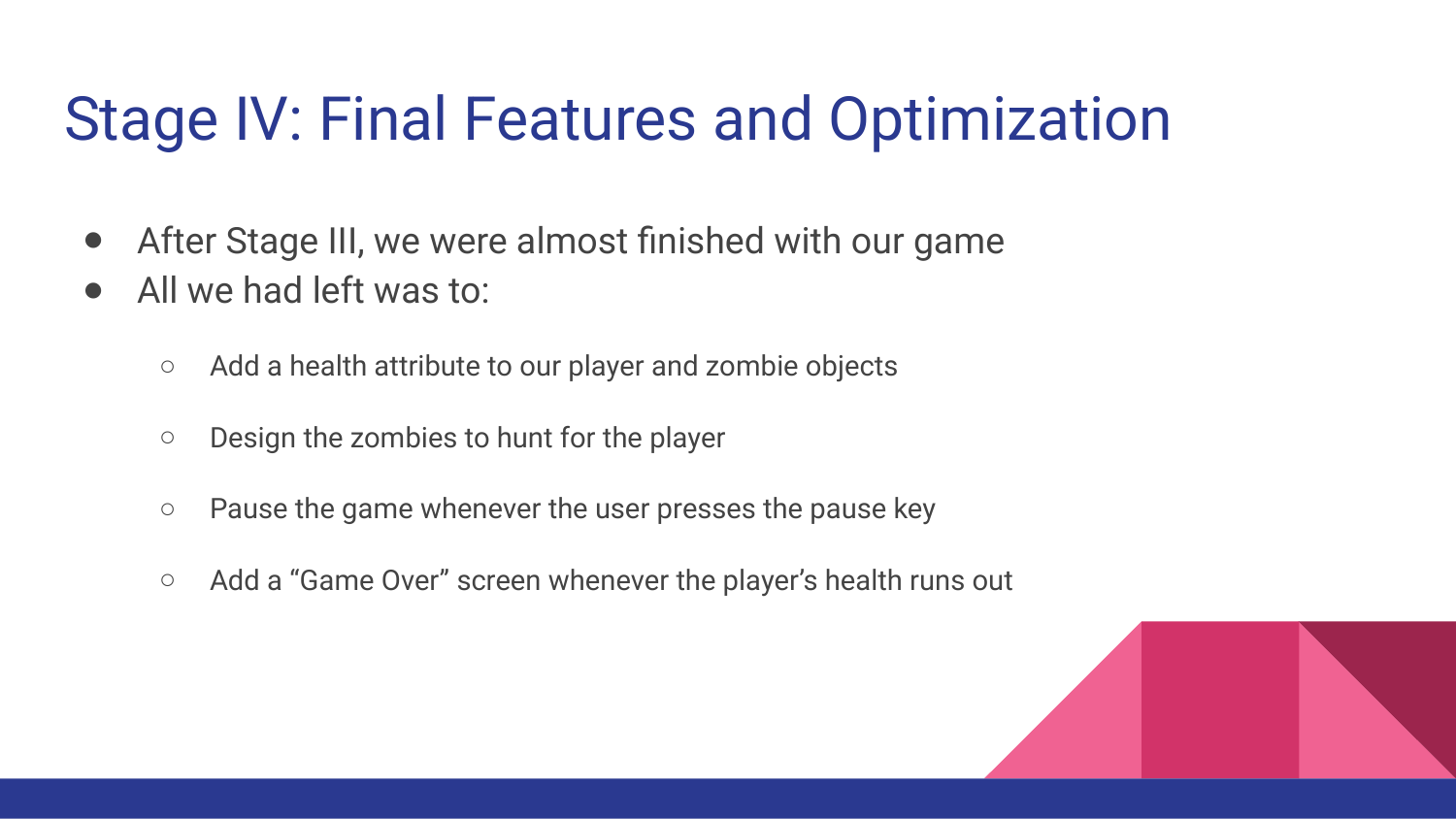

# Stage IV: Final Features and Optimization
After Stage III, we were almost finished with our game
All we had left was to:
Add a health attribute to our player and zombie objects
Design the zombies to hunt for the player
Pause the game whenever the user presses the pause key
Add a “Game Over” screen whenever the player’s health runs out